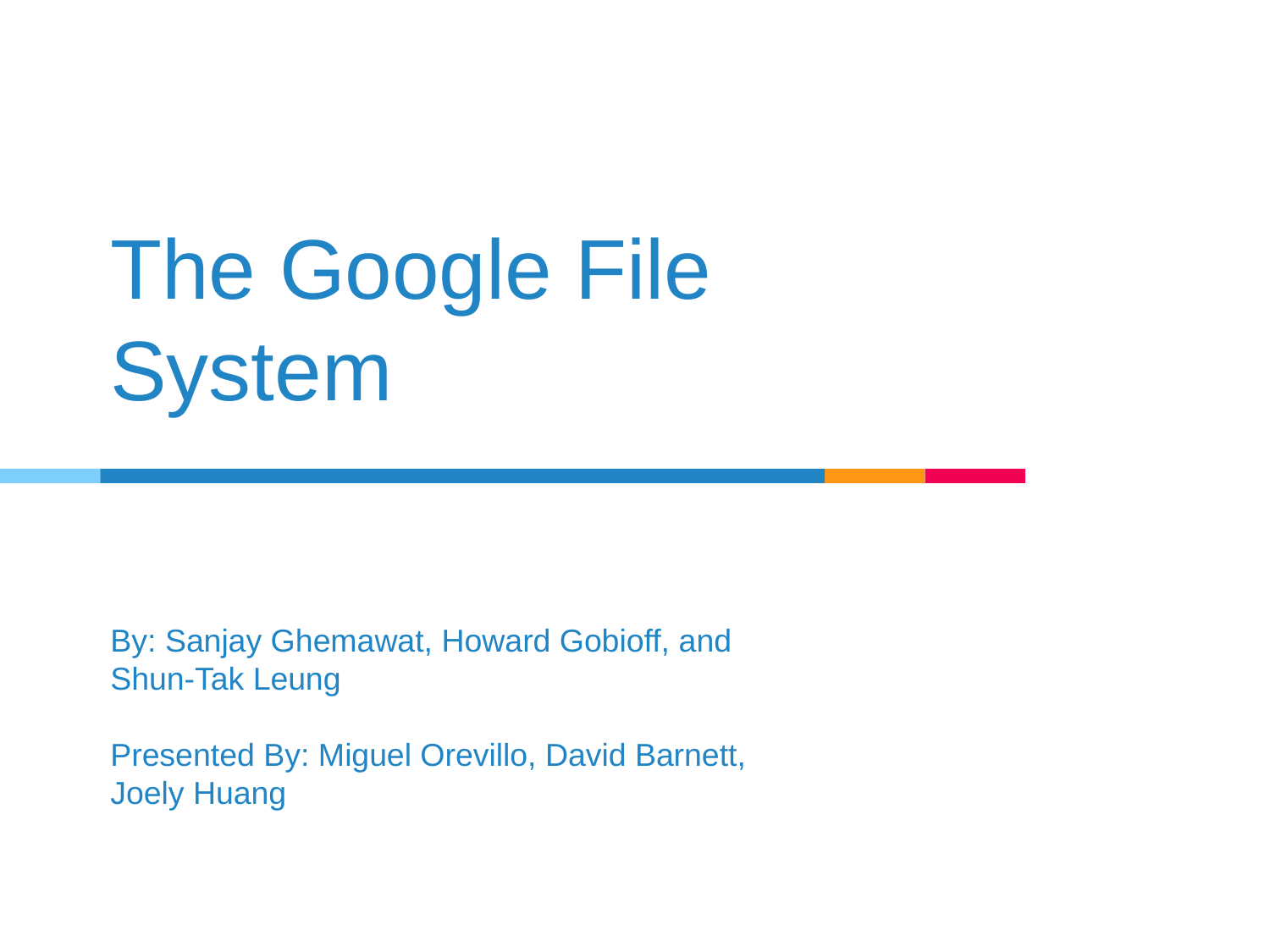

# The Google File System By: Sanjay Ghemawat, Howard Gobioff, and Shun-Tak Leung Presented By: Miguel Orevillo, David Barnett, Joely Huang